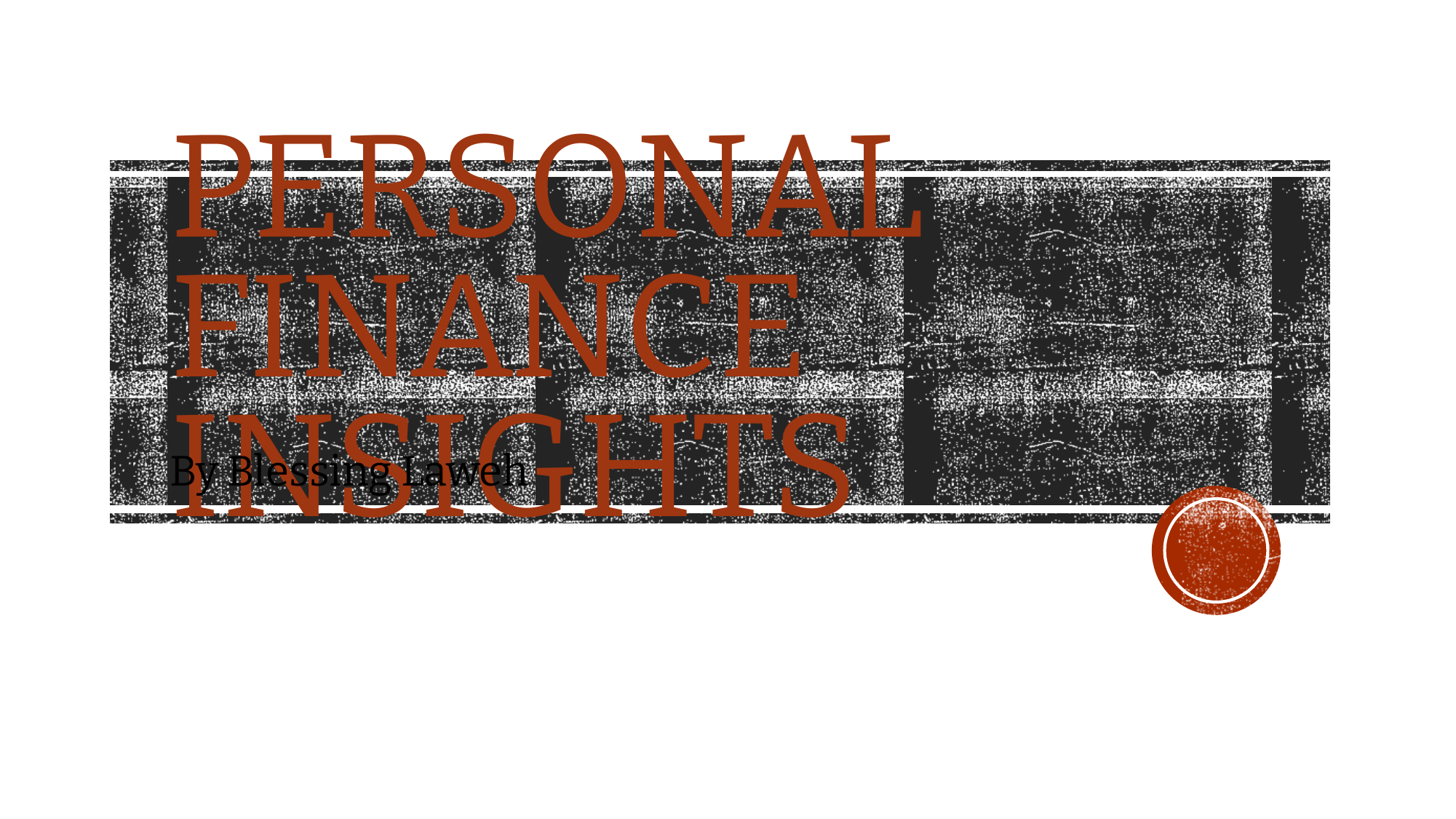

# Personal Finance Insights
By Blessing Laweh